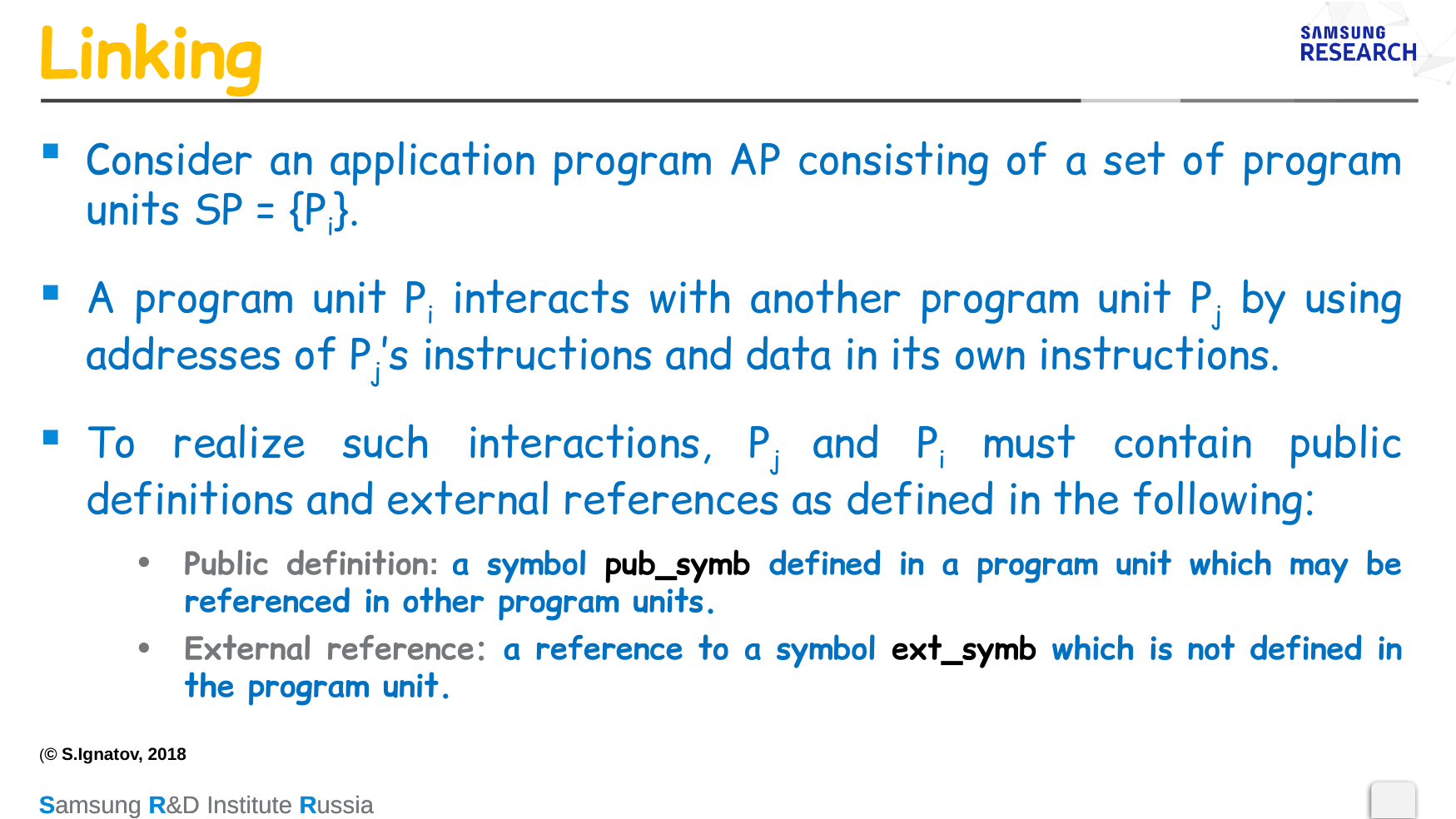

# Linking
Consider an application program AP consisting of a set of program units SP = {Pi}.
A program unit Pi interacts with another program unit Pj by using addresses of Pj’s instructions and data in its own instructions.
To realize such interactions, Pj and Pi must contain public definitions and external references as defined in the following:
Public definition: a symbol pub_symb defined in a program unit which may be referenced in other program units.
External reference: a reference to a symbol ext_symb which is not defined in the program unit.
(© S.Ignatov, 2018